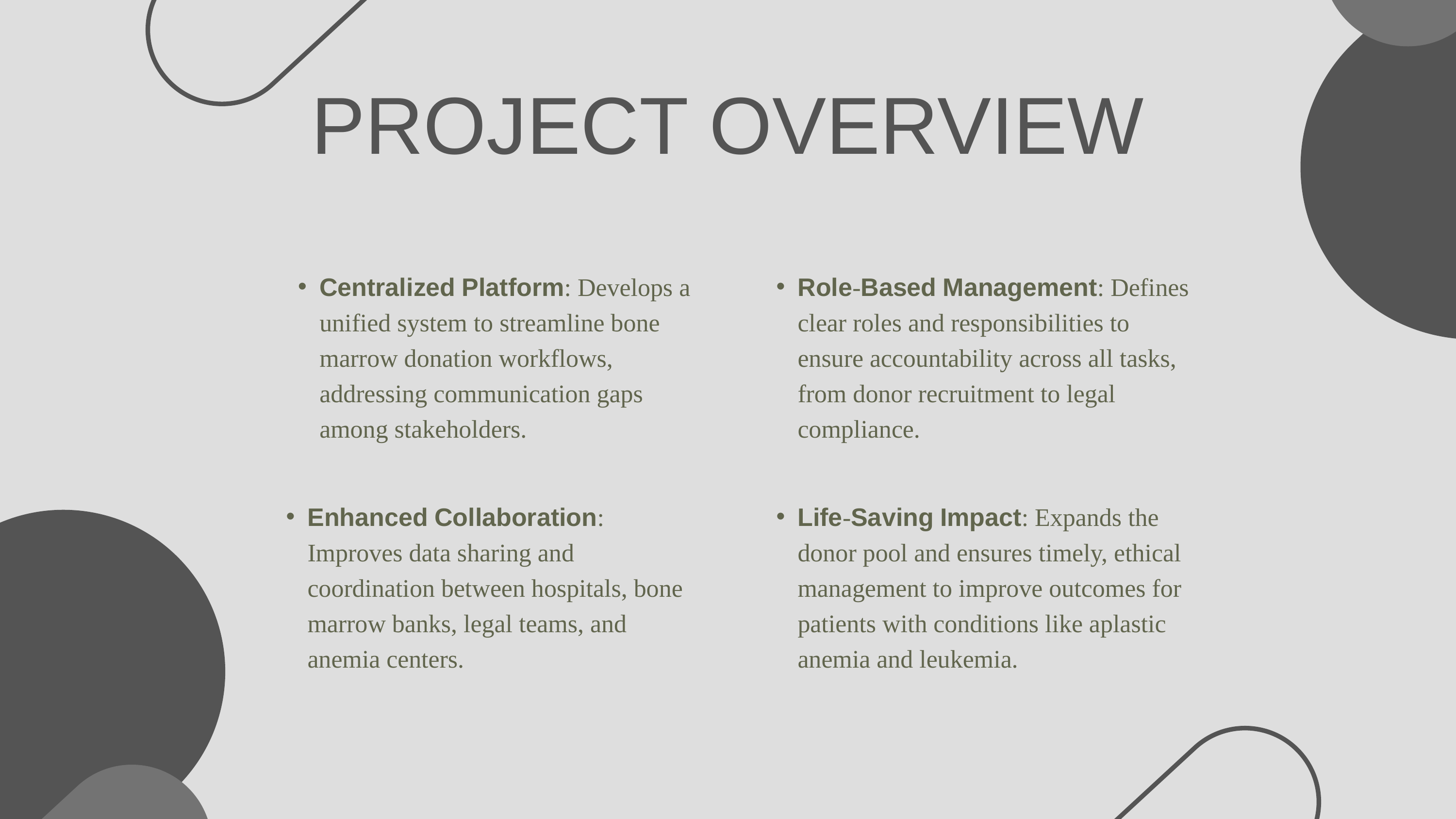

PROJECT OVERVIEW
Centralized Platform: Develops a unified system to streamline bone marrow donation workflows, addressing communication gaps among stakeholders.
Role-Based Management: Defines clear roles and responsibilities to ensure accountability across all tasks, from donor recruitment to legal compliance.
Enhanced Collaboration: Improves data sharing and coordination between hospitals, bone marrow banks, legal teams, and anemia centers.
Life-Saving Impact: Expands the donor pool and ensures timely, ethical management to improve outcomes for patients with conditions like aplastic anemia and leukemia.